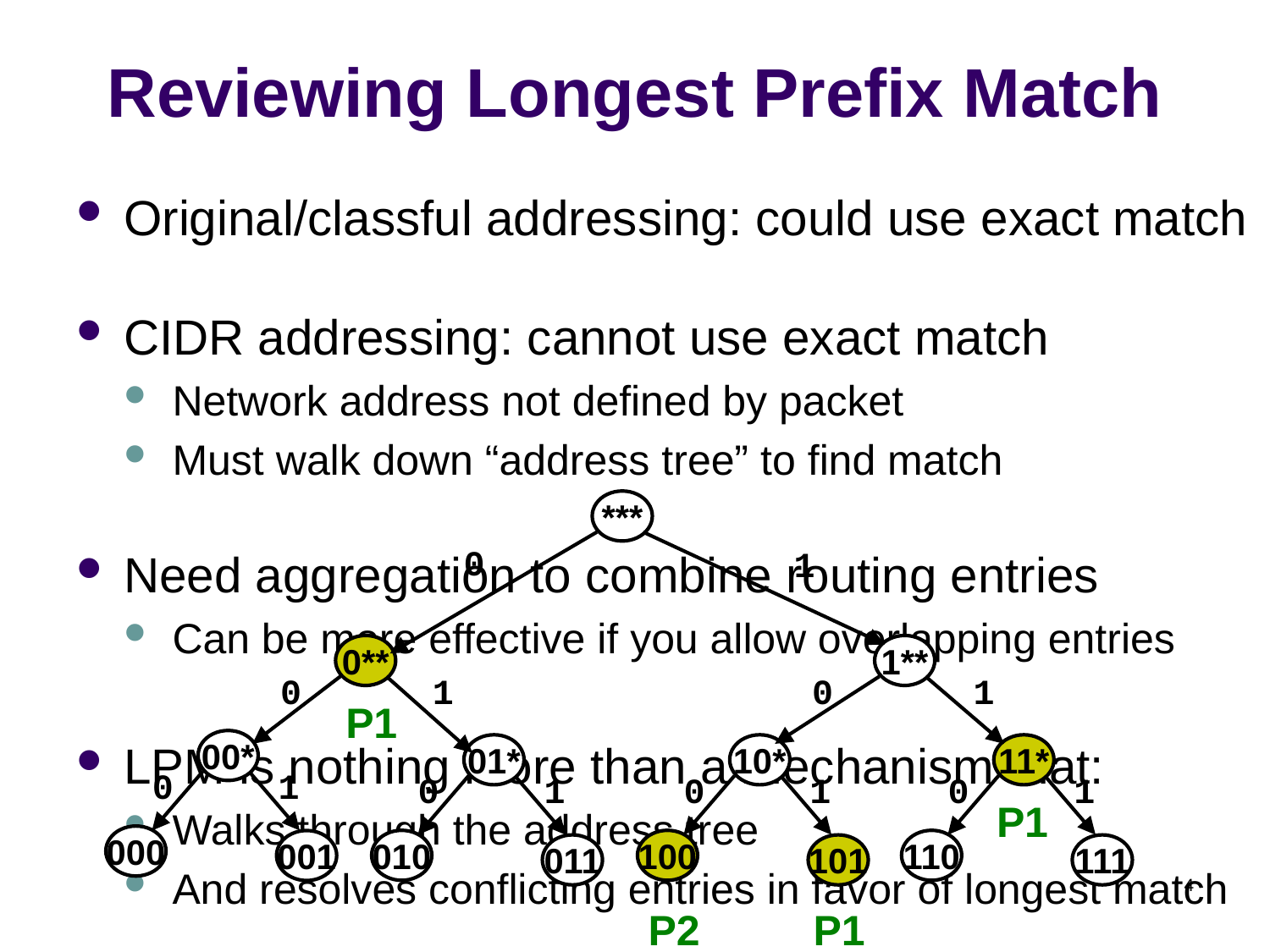

# Reviewing Longest Prefix Match
Original/classful addressing: could use exact match

CIDR addressing: cannot use exact match
Network address not defined by packet
Must walk down “address tree” to find match

Need aggregation to combine routing entries
Can be more effective if you allow overlapping entries

LPM is nothing more than a mechanism that:
Walks through the address tree
And resolves conflicting entries in favor of longest match
***

0
1
0**
1**
0
1
0
1

P1
00*
01*
10*
11*
0
1
0
1
0
1
0
1

P1
000
010
100
110
001
011
101
111
P2
P1
4